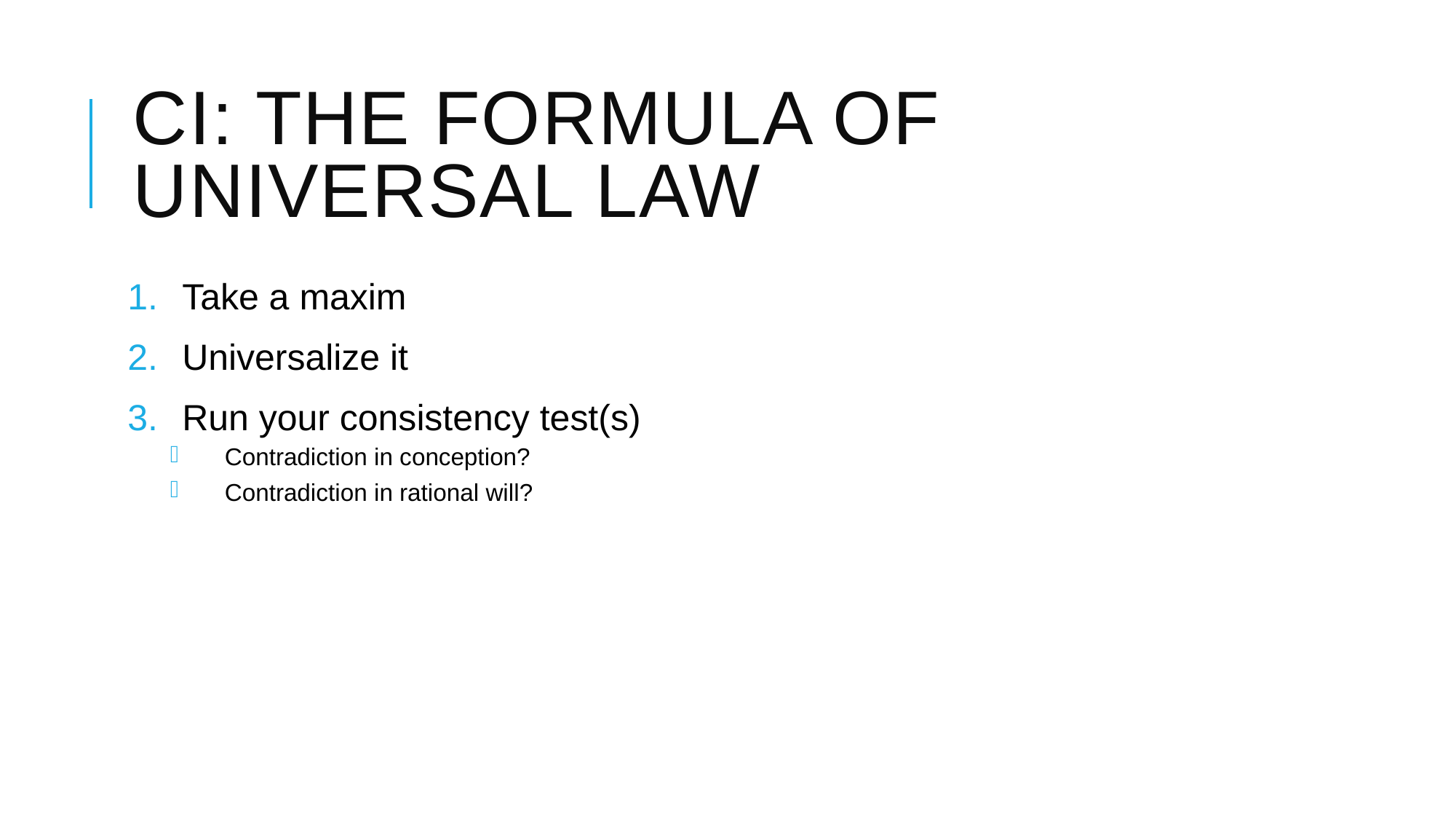

# CI: The Formula of Universal Law
Take a maxim
Universalize it
Run your consistency test(s)
Contradiction in conception?
Contradiction in rational will?